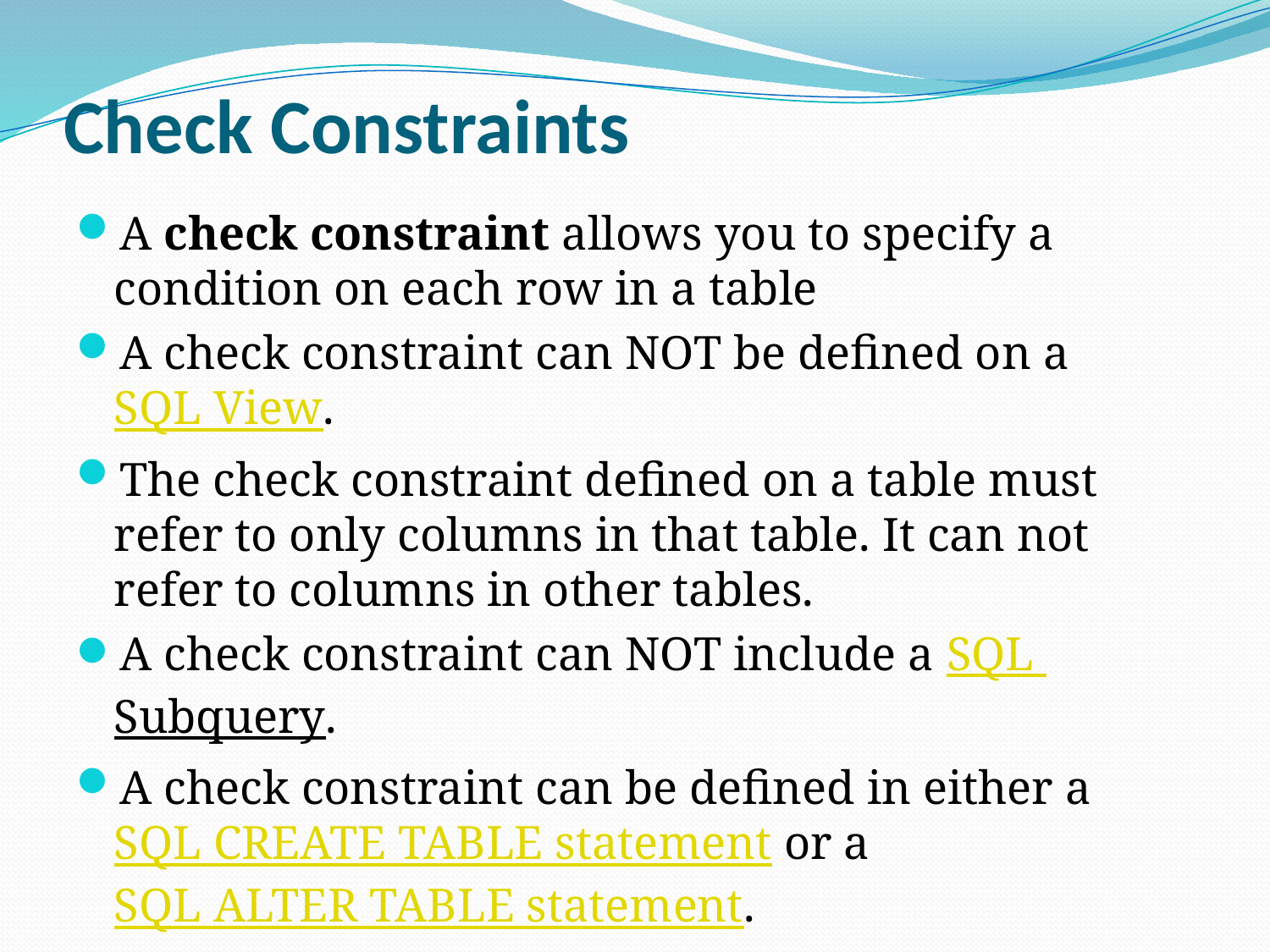

# Check Constraints
A check constraint allows you to specify a condition on each row in a table
A check constraint can NOT be defined on a SQL View.
The check constraint defined on a table must refer to only columns in that table. It can not refer to columns in other tables.
A check constraint can NOT include a SQL Subquery.
A check constraint can be defined in either a SQL CREATE TABLE statement or a SQL ALTER TABLE statement.